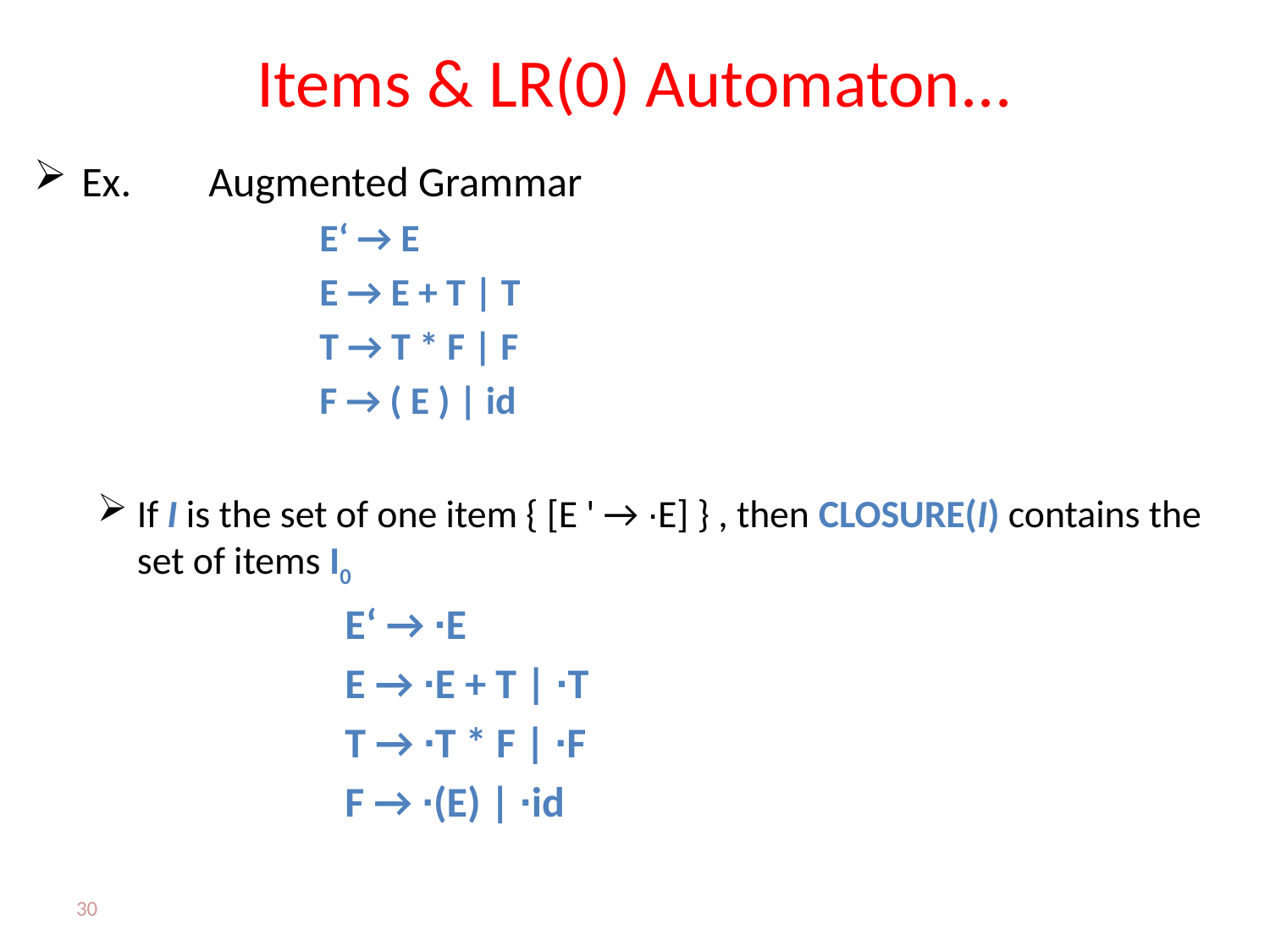

# Items & LR(0) Automaton...
Ex.	Augmented Grammar
	E‘ → E
	E → E + T | T
	T → T * F | F
	F → ( E ) | id

If I is the set of one item { [E ' → ∙E] } , then CLOSURE(I) contains the set of items I0
			 E‘ → ∙E
			 E → ∙E + T | ∙T
			 T → ∙T * F | ∙F
			 F → ∙(E) | ∙id
30